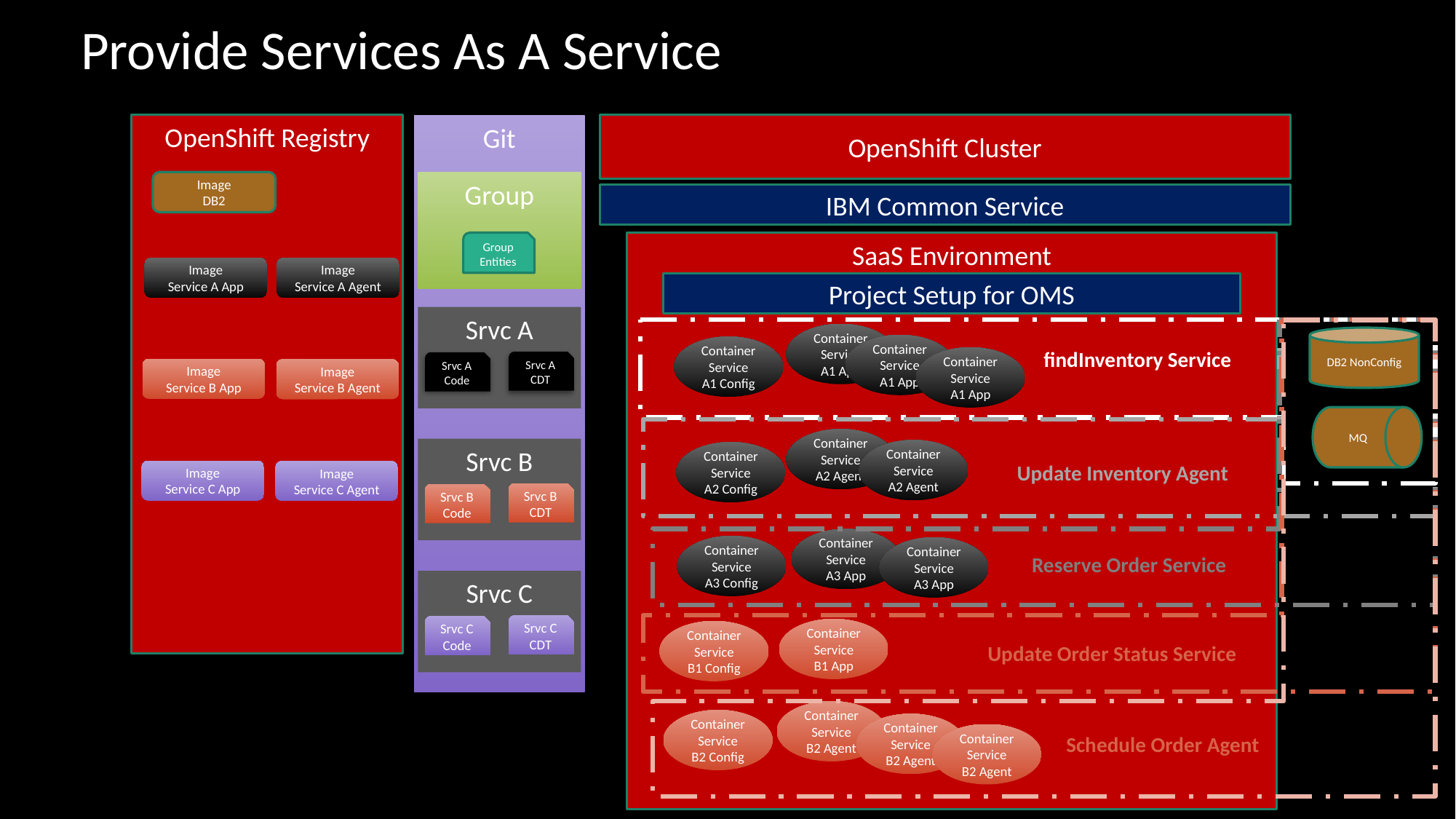

# Provide Services As A Service
OpenShift Registry
OpenShift Cluster
Git
Image
DB2
Group
IBM Common Service
Group Entities
SaaS Environment
Image
Service A App
Image
Service A Agent
Project Setup for OMS
Srvc A

Container
Service B2 Agent
Container
Service B2 Config
Container
Service B2 Agent
Container
Service B2 Agent
Schedule Order Agent

findInventory Service

Update Inventory Agent

Reserve Order Service
Container
Service A3 App
Container
Service A3 Config
Container
Service A3 App

Update Order Status Service
Container
Service B1 App
Container
Service B1 Config
Container
Service A1 App
DB2 NonConfig
Container
Service A1 App
Container
Service A1 Config
Container
Service A1 App
Srvc A CDT
Srvc A Code
Image
Service B App
Image
Service B Agent
MQ
Container
Service A2 Agent
Srvc B
Container
Service A2 Agent
Container
Service A2 Config
Image
Service C App
Image
Service C Agent
Srvc B CDT
Srvc B Code
Srvc C
Srvc C CDT
Srvc C Code